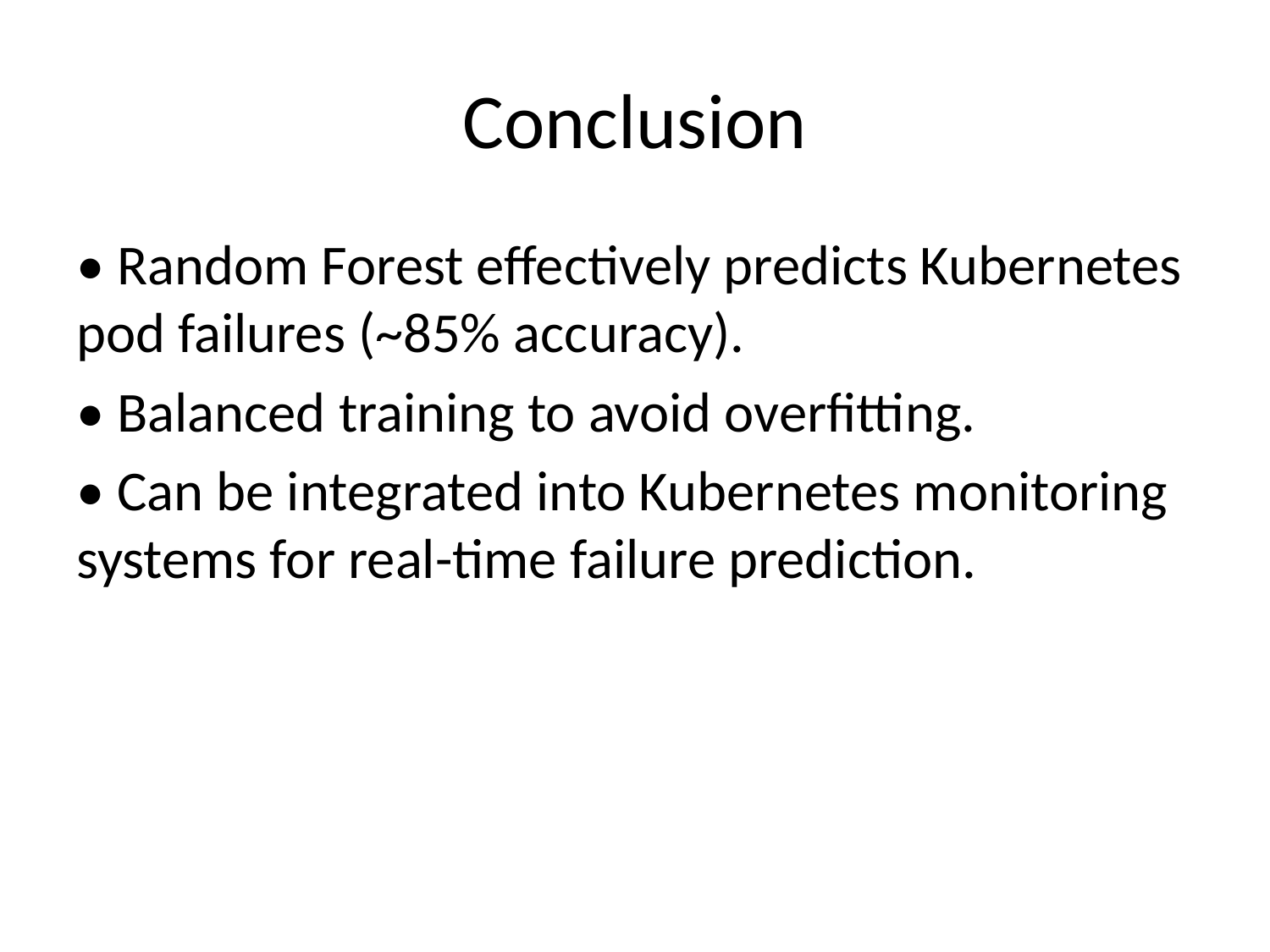

# Conclusion
• Random Forest effectively predicts Kubernetes pod failures (~85% accuracy).
• Balanced training to avoid overfitting.
• Can be integrated into Kubernetes monitoring systems for real-time failure prediction.